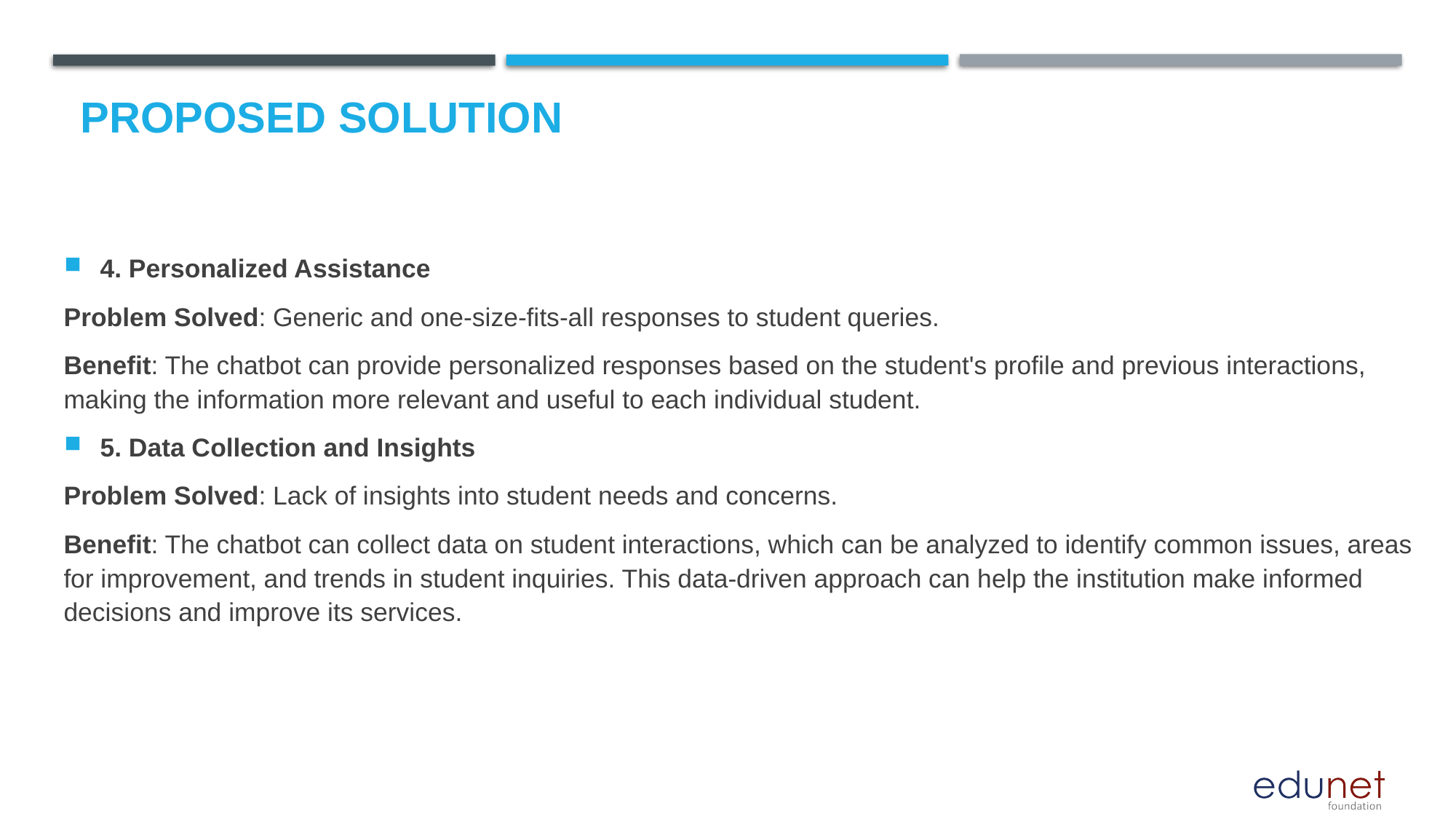

# Proposed Solution
4. Personalized Assistance
Problem Solved: Generic and one-size-fits-all responses to student queries.
Benefit: The chatbot can provide personalized responses based on the student's profile and previous interactions, making the information more relevant and useful to each individual student.
5. Data Collection and Insights
Problem Solved: Lack of insights into student needs and concerns.
Benefit: The chatbot can collect data on student interactions, which can be analyzed to identify common issues, areas for improvement, and trends in student inquiries. This data-driven approach can help the institution make informed decisions and improve its services.